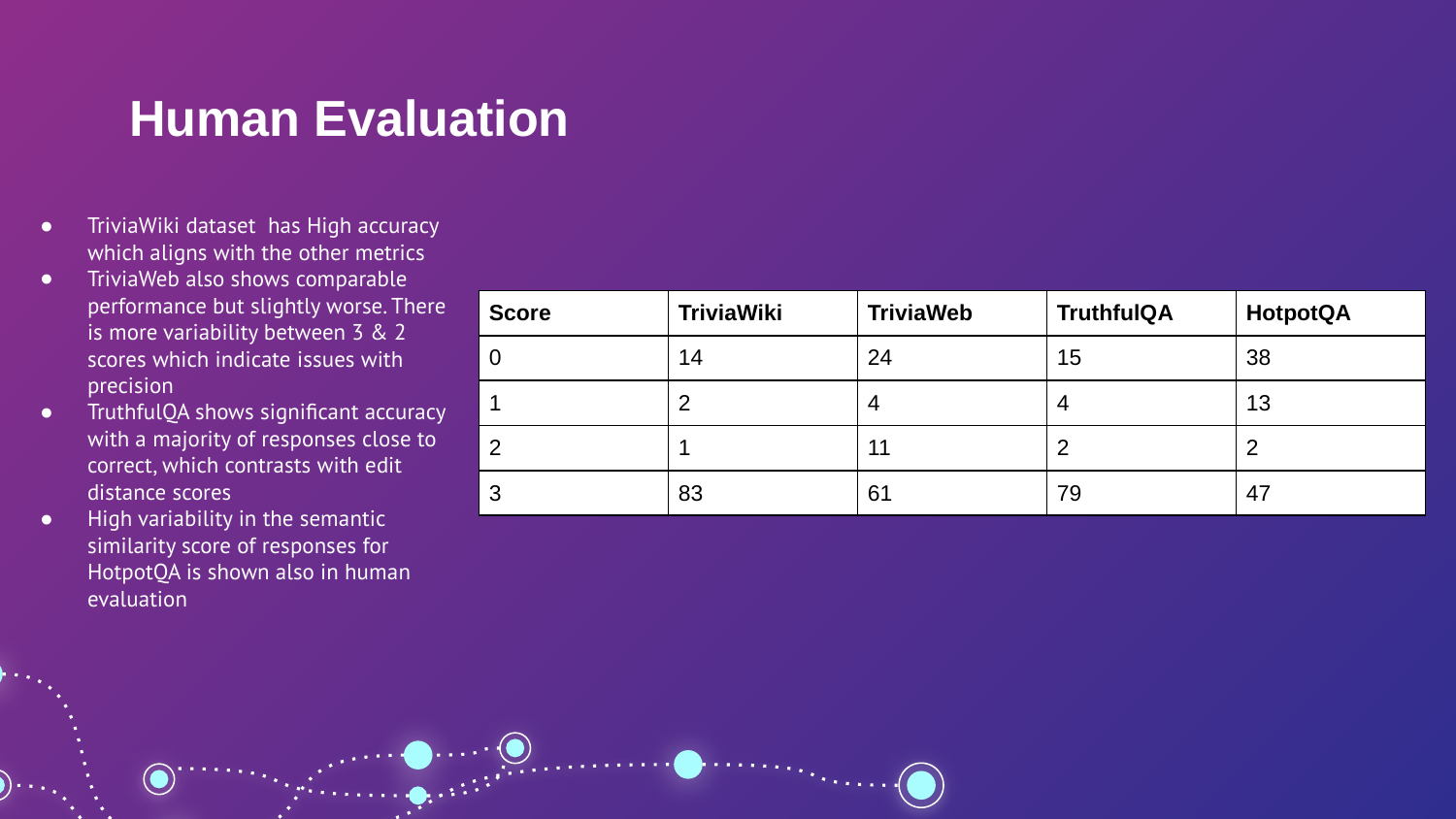

# Human Evaluation
TriviaWiki dataset  has High accuracy which aligns with the other metrics
TriviaWeb also shows comparable performance but slightly worse. There is more variability between 3 & 2 scores which indicate issues with precision
TruthfulQA shows significant accuracy with a majority of responses close to correct, which contrasts with edit distance scores
High variability in the semantic similarity score of responses for HotpotQA is shown also in human evaluation

| Score | TriviaWiki | TriviaWeb | TruthfulQA | HotpotQA |
| --- | --- | --- | --- | --- |
| 0 | 14 | 24 | 15 | 38 |
| 1 | 2 | 4 | 4 | 13 |
| 2 | 1 | 11 | 2 | 2 |
| 3 | 83 | 61 | 79 | 47 |